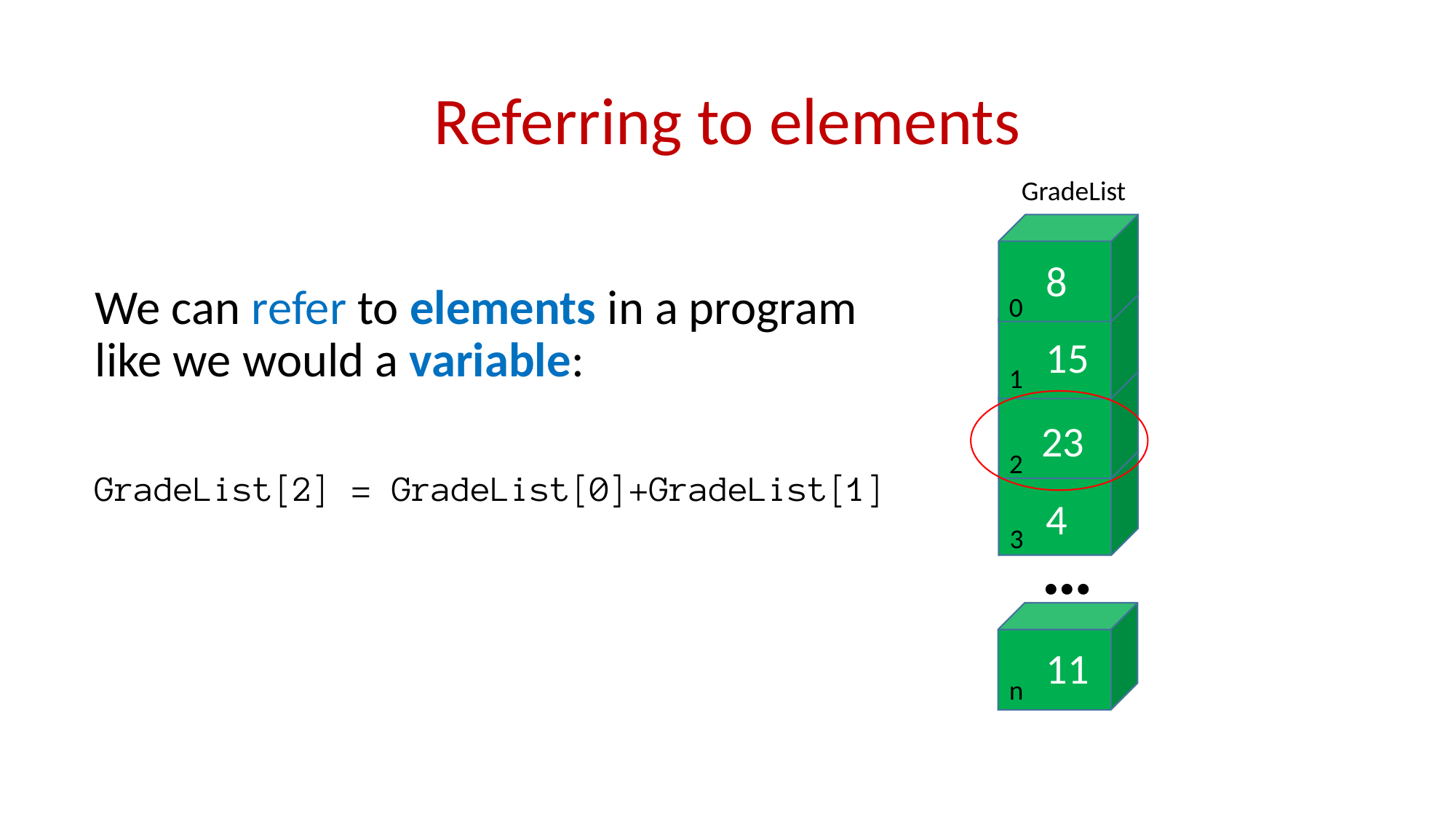

# Referring to elements
GradeList

…

8
0
15
1
23
2
4
3
11
n
We can refer to elements in a program like we would a variable:

GradeList[2] = GradeList[0]+GradeList[1]